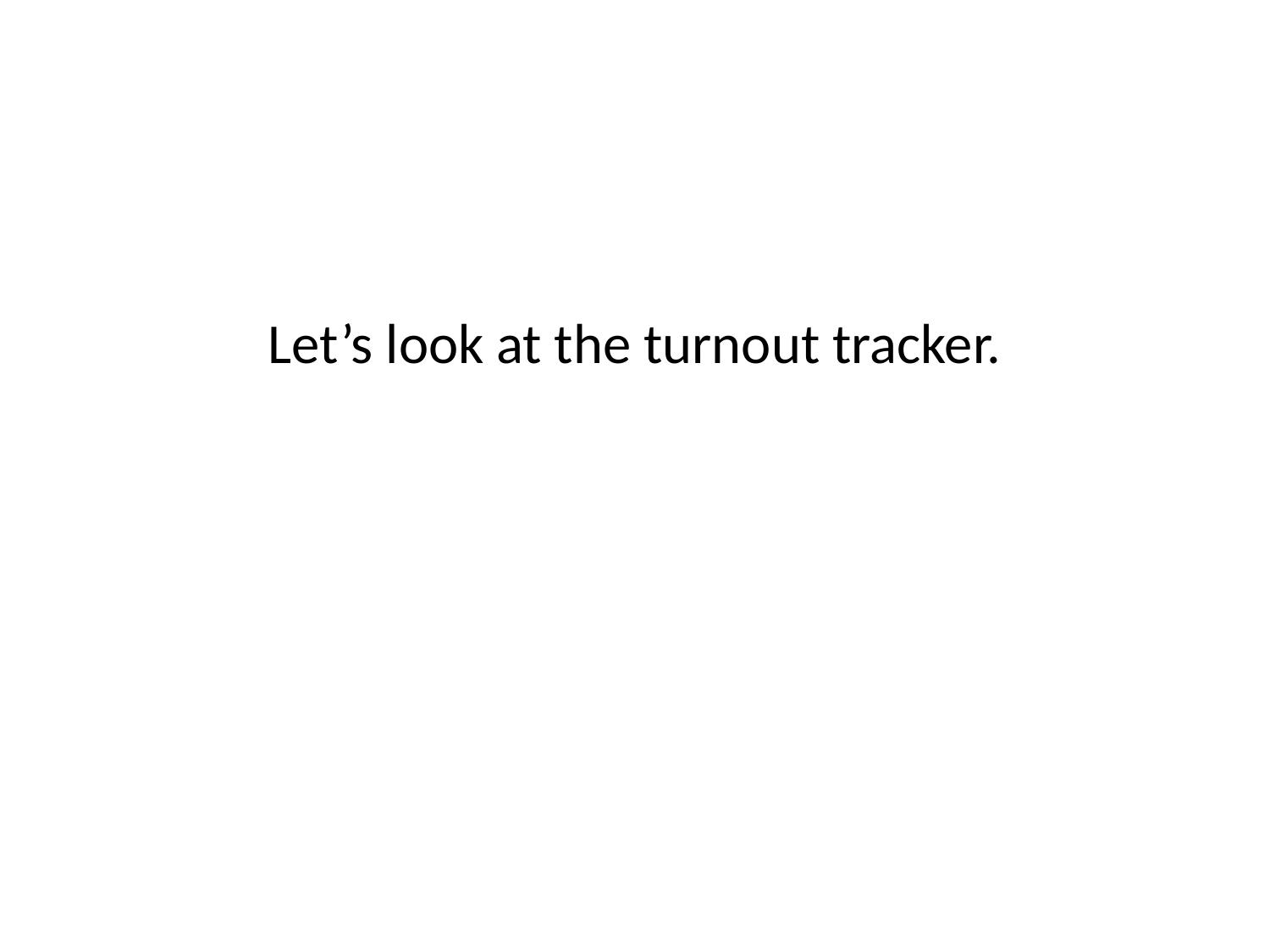

#

Let’s look at the turnout tracker.